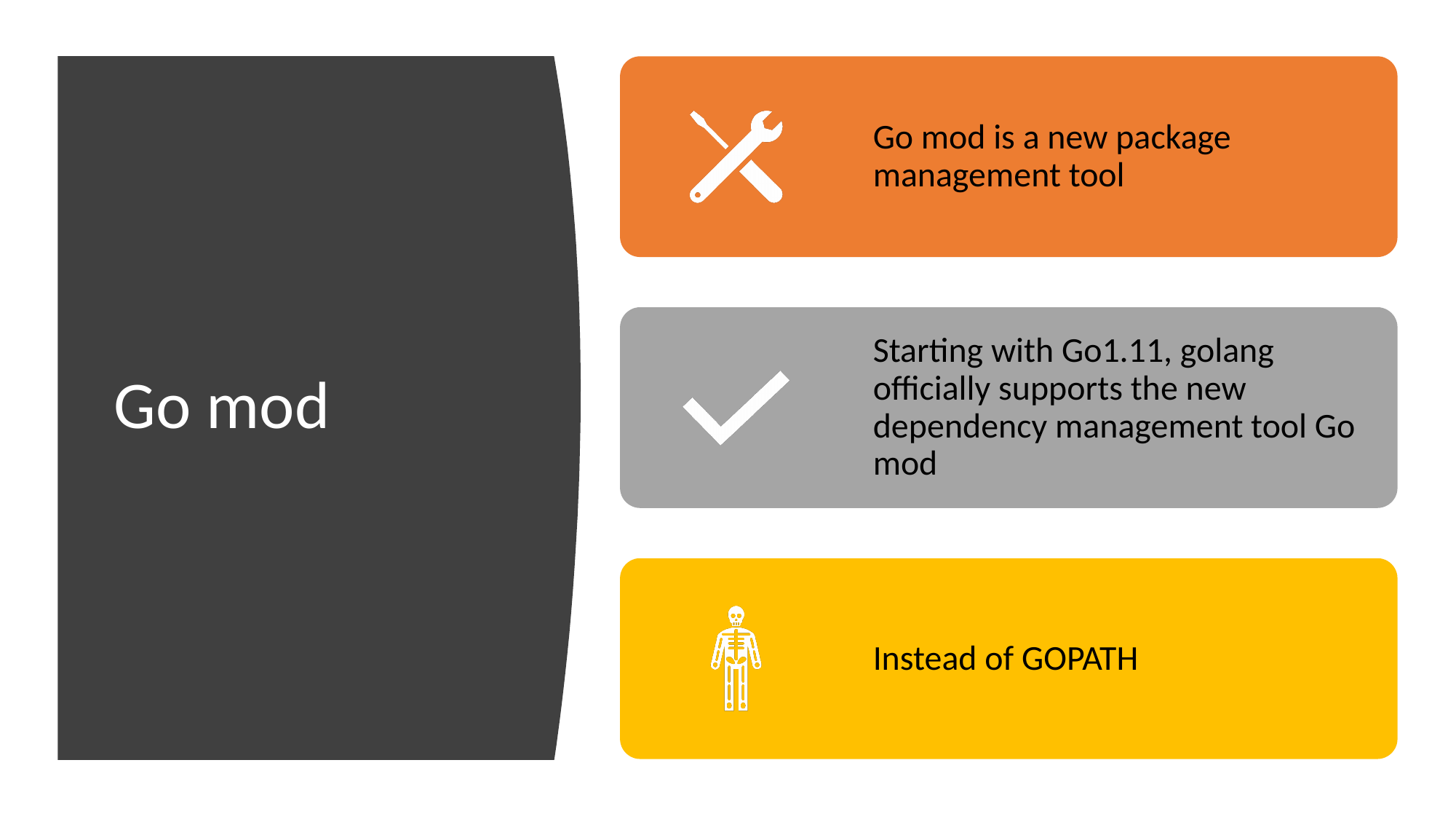

Go mod is a new package management tool

Starting with Go1.11, golang officially supports the new dependency management tool Go mod

Instead of GOPATH

# Go mod